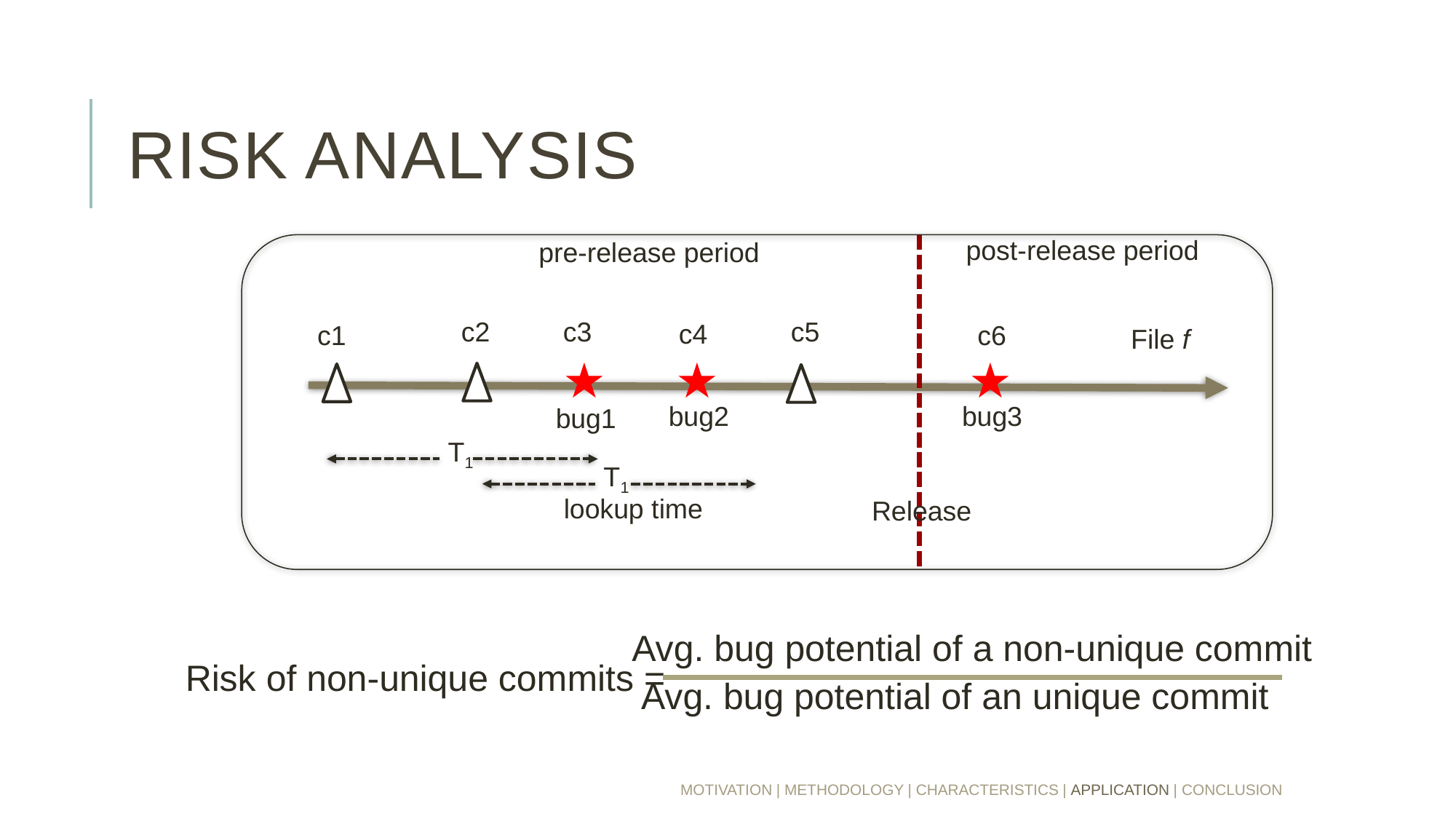

# Risk analysis
post-release period
pre-release period

c2
c3
c5
c1
c6
File f
★

lookup time
c4
Release
★
★
bug2
bug3
bug1
T1
T1
Avg. bug potential of a non-unique commit
Risk of non-unique commits =
Avg. bug potential of an unique commit
MOTIVATION | METHODOLOGY | CHARACTERISTICS | APPLICATION | Conclusion